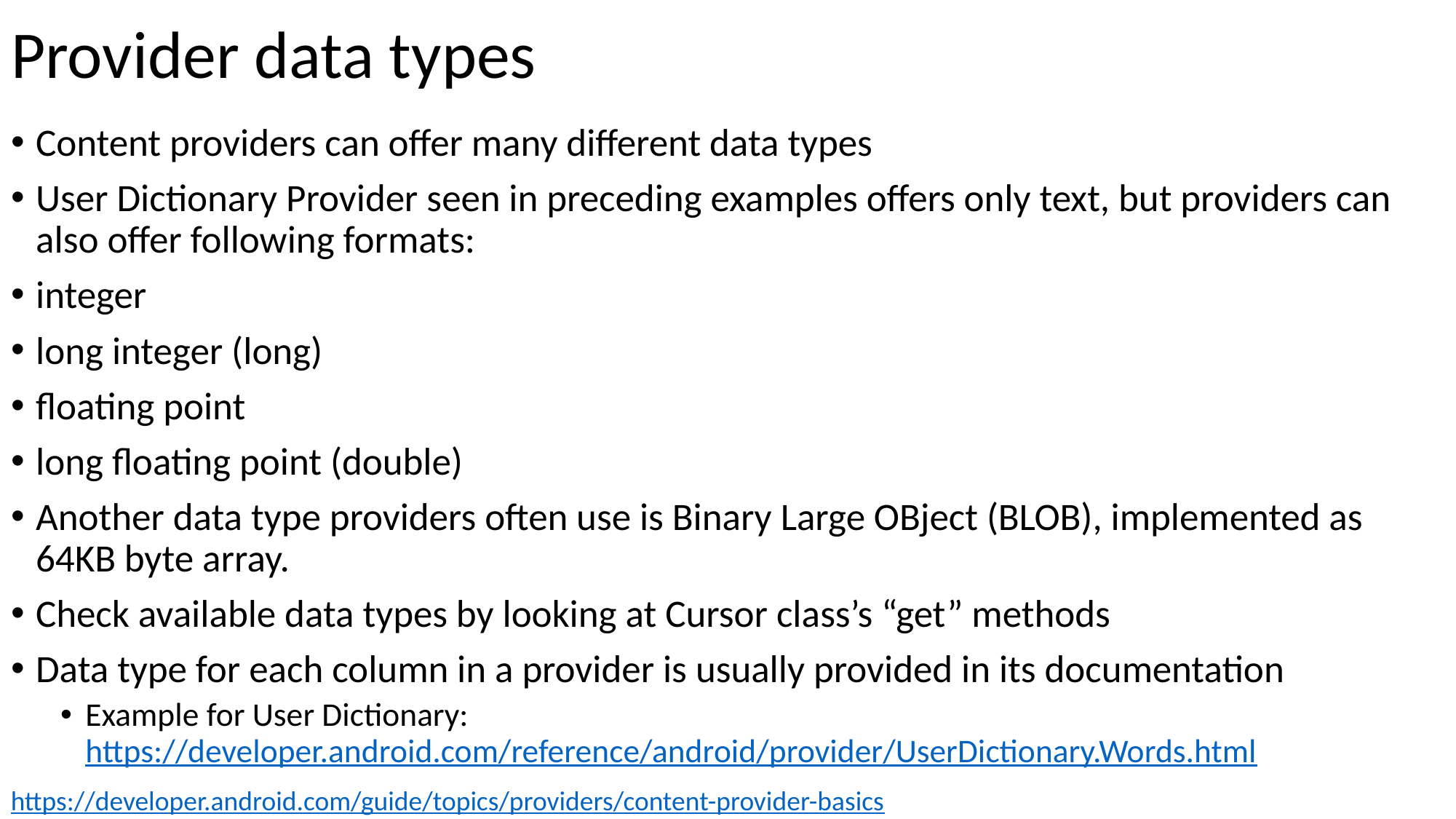

# Provider data types
Content providers can offer many different data types
User Dictionary Provider seen in preceding examples offers only text, but providers can also offer following formats:
integer
long integer (long)
floating point
long floating point (double)
Another data type providers often use is Binary Large OBject (BLOB), implemented as 64KB byte array.
Check available data types by looking at Cursor class’s “get” methods
Data type for each column in a provider is usually provided in its documentation
Example for User Dictionary: https://developer.android.com/reference/android/provider/UserDictionary.Words.html
https://developer.android.com/guide/topics/providers/content-provider-basics